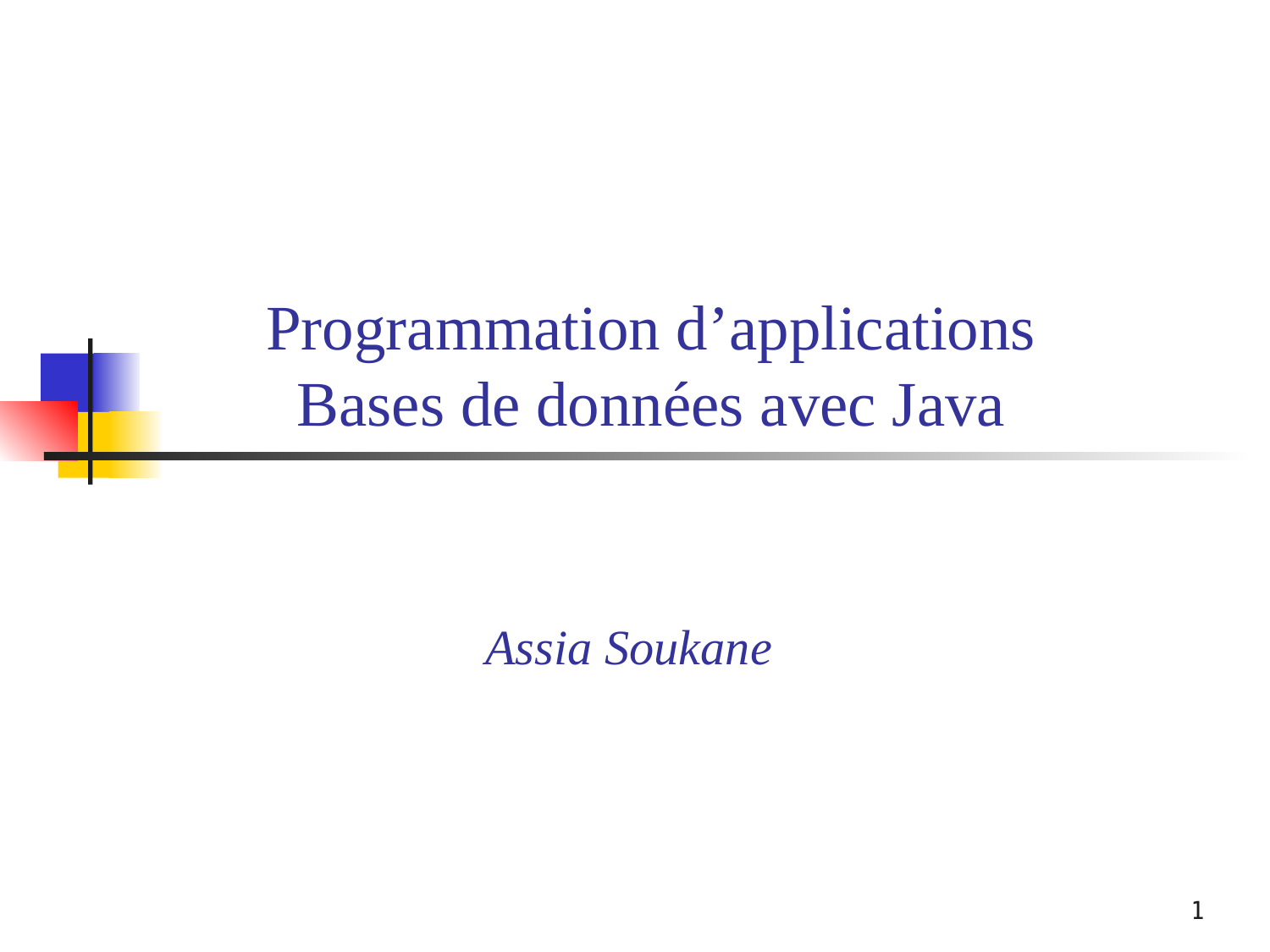

Programmation d’applications
Bases de données avec Java

Assia Soukane
1